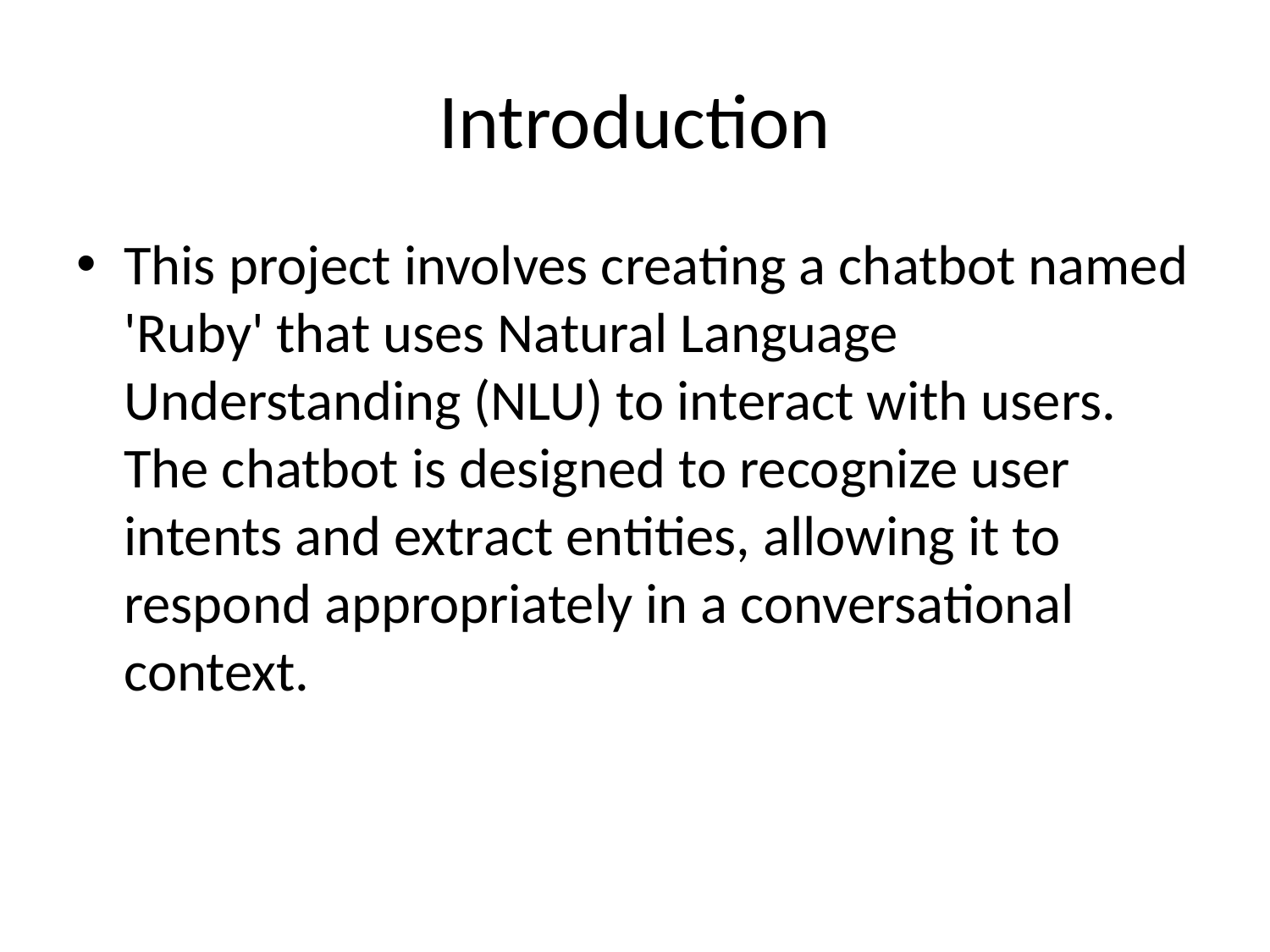

# Introduction
This project involves creating a chatbot named 'Ruby' that uses Natural Language Understanding (NLU) to interact with users. The chatbot is designed to recognize user intents and extract entities, allowing it to respond appropriately in a conversational context.